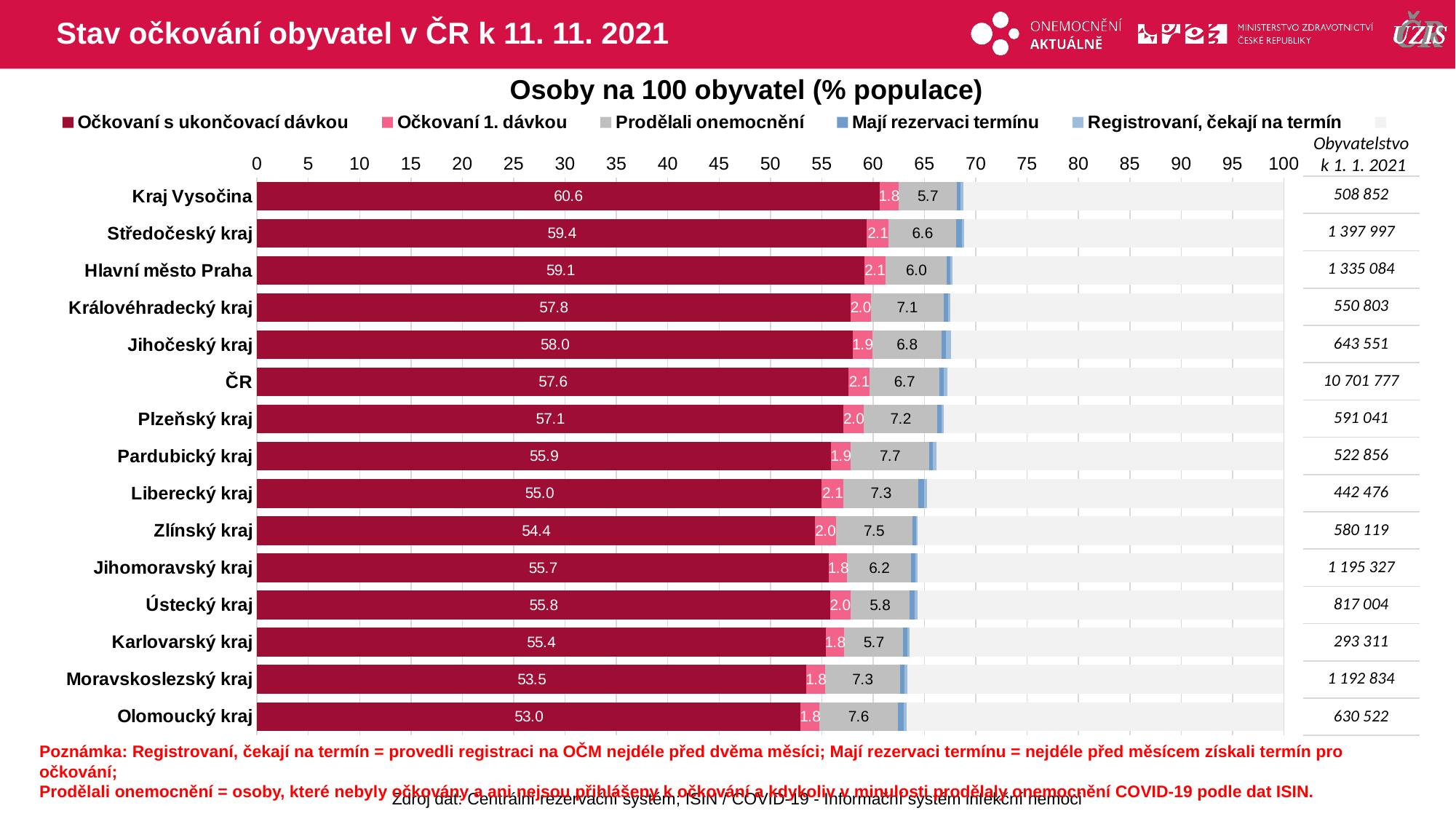

# Stav očkování obyvatel v ČR k 11. 11. 2021
Osoby na 100 obyvatel (% populace)

### Chart

| Category | Očkovaní s ukončovací dávkou | Očkovaní 1. dávkou | Prodělali onemocnění | Mají rezervaci termínu | Registrovaní, čekají na termín |   |
|---|---|---|---|---|---|---|
| Kraj Vysočina | 60.6237177 | 1.8292156 | 5.7323151 | 0.352165 | 0.26628568 | 31.1963007 |
| Středočeský kraj | 59.395478 | 2.112737 | 6.5963661 | 0.517168 | 0.25565148 | 31.122599 |
| Hlavní město Praha | 59.144743 | 2.0683343 | 5.9697367 | 0.33908 | 0.23271944 | 32.2453868 |
| Královéhradecký kraj | 57.7885378 | 1.9890959 | 7.087652 | 0.465865 | 0.19789289 | 32.470956 |
| Jihočeský kraj | 58.0348721 | 1.8885838 | 6.7539325 | 0.413021 | 0.51946155 | 32.3901291 |
| ČR | 57.6301207 | 2.0545466 | 6.7383015 | 0.466708 | 0.34343829 | 32.7668853 |
| Plzeňský kraj | 57.1141427 | 1.9878486 | 7.168369 | 0.380177 | 0.23111764 | 33.1183454 |
| Pardubický kraj | 55.9174993 | 1.8945943 | 7.6736233 | 0.322651 | 0.34062916 | 33.851003 |
| Liberecký kraj | 55.0075032 | 2.0916389 | 7.3307931 | 0.532006 | 0.25379908 | 34.7842595 |
| Zlínský kraj | 54.3669489 | 1.9976936 | 7.4543326 | 0.358202 | 0.15186539 | 35.6709572 |
| Jihomoravský kraj | 55.7193973 | 1.7664622 | 6.2316002 | 0.39027 | 0.21475295 | 35.6775175 |
| Ústecký kraj | 55.8089067 | 1.9746537 | 5.7657 | 0.511748 | 0.25116156 | 35.6878302 |
| Karlovarský kraj | 55.3794437 | 1.8297984 | 5.7300954 | 0.410145 | 0.20831131 | 36.4422064 |
| Moravskoslezský kraj | 53.5213617 | 1.8106459 | 7.2980817 | 0.43711 | 0.24202865 | 36.6907717 |
| Olomoucký kraj | 52.9558049 | 1.8140525 | 7.6184495 | 0.579361 | 0.28944272 | 36.7428892 |
Obyvatelstvo
k 1. 1. 2021
| 508 852 |
| --- |
| 1 397 997 |
| 1 335 084 |
| 550 803 |
| 643 551 |
| 10 701 777 |
| 591 041 |
| 522 856 |
| 442 476 |
| 580 119 |
| 1 195 327 |
| 817 004 |
| 293 311 |
| 1 192 834 |
| 630 522 |
Poznámka: Registrovaní, čekají na termín = provedli registraci na OČM nejdéle před dvěma měsíci; Mají rezervaci termínu = nejdéle před měsícem získali termín pro očkování;
Prodělali onemocnění = osoby, které nebyly očkovány a ani nejsou přihlášeny k očkování a kdykoliv v minulosti prodělaly onemocnění COVID-19 podle dat ISIN.
Zdroj dat: Centrální rezervační systém; ISIN / COVID-19 - Informační systém infekční nemoci